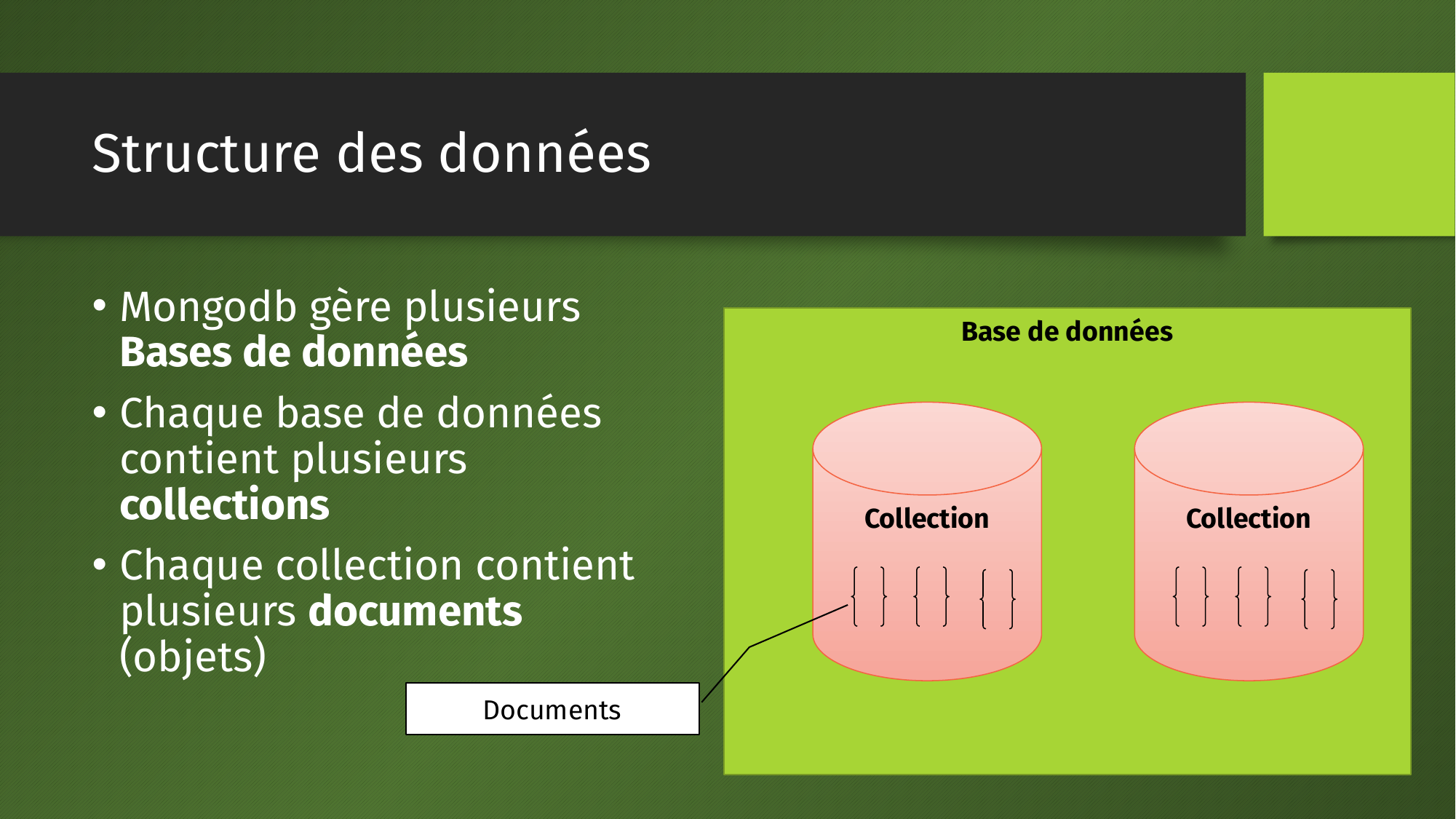

# Structure des données
Mongodb gère plusieurs Bases de données
Chaque base de données contient plusieurs collections
Chaque collection contient plusieurs documents (objets)
Base de données
Collection

Collection

Documents